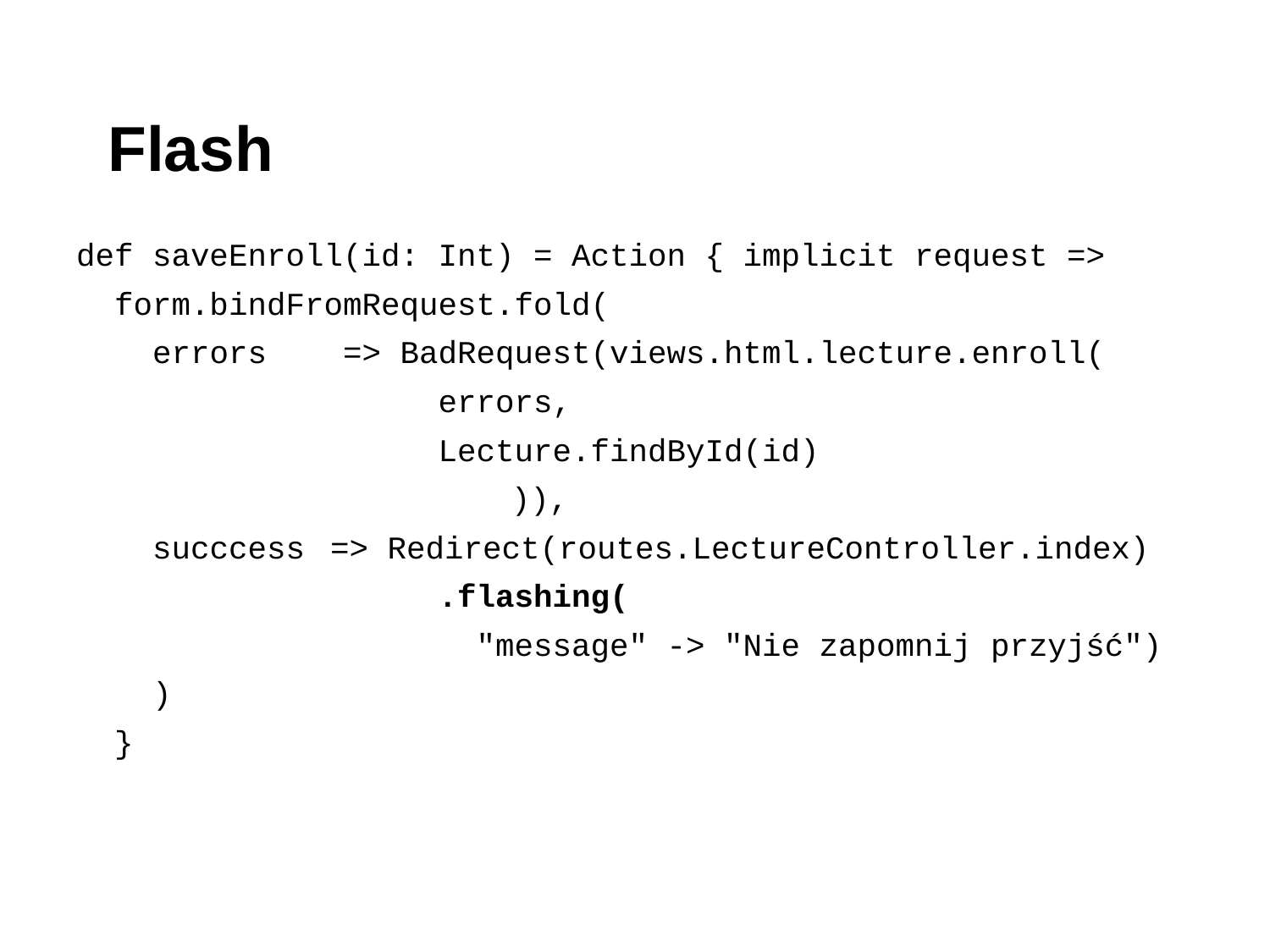

# Flash
def saveEnroll(id: Int) = Action { implicit request =>
  form.bindFromRequest.fold(
    errors    => BadRequest(views.html.lecture.enroll(
                   errors,
                   Lecture.findById(id)
    		       )),
    succcess 	=> Redirect(routes.LectureController.index)
                   .flashing(
                     "message" -> "Nie zapomnij przyjść")
    )
  }